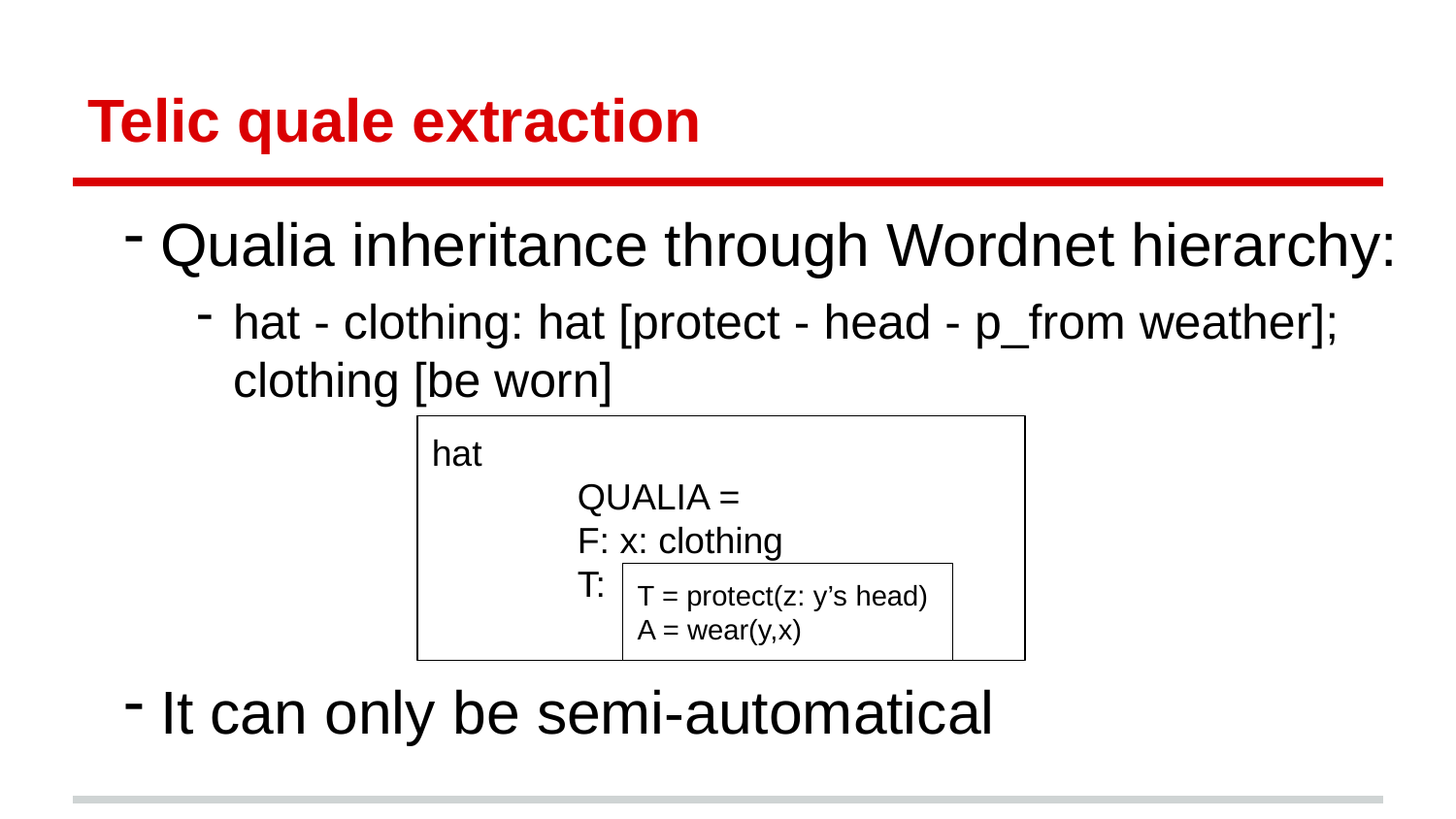

# Telic quale extraction
Qualia inheritance through Wordnet hierarchy:
hat - clothing: hat [protect - head - p_from weather]; clothing [be worn]

It can only be semi-automatical
hat
	QUALIA =
F: x: clothing
T:

T = protect(z: y’s head)
A = wear(y,x)